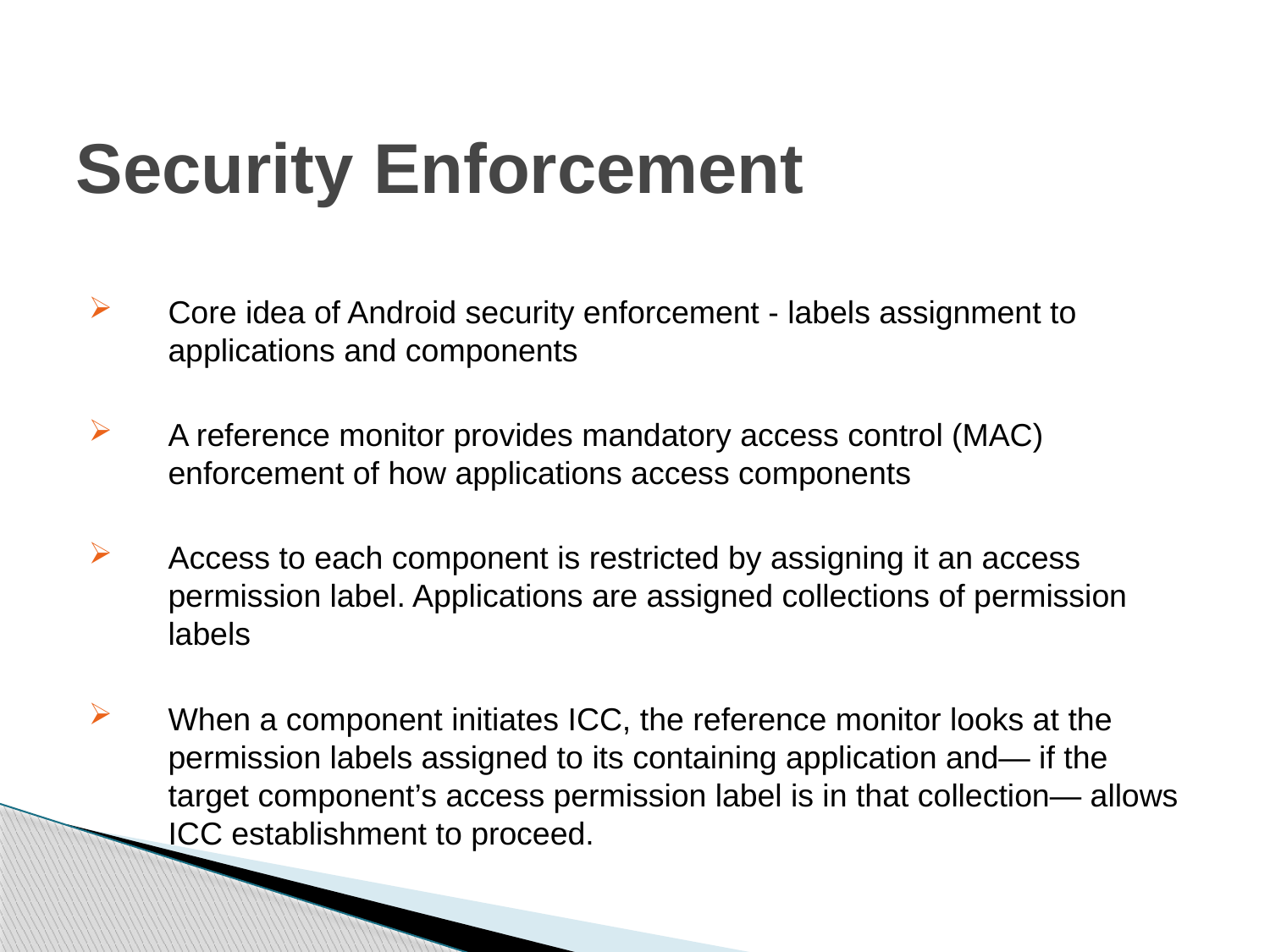

# Security Enforcement
Core idea of Android security enforcement - labels assignment to applications and components

A reference monitor provides mandatory access control (MAC) enforcement of how applications access components

Access to each component is restricted by assigning it an access permission label. Applications are assigned collections of permission labels

When a component initiates ICC, the reference monitor looks at the permission labels assigned to its containing application and— if the target component’s access permission label is in that collection— allows ICC establishment to proceed.